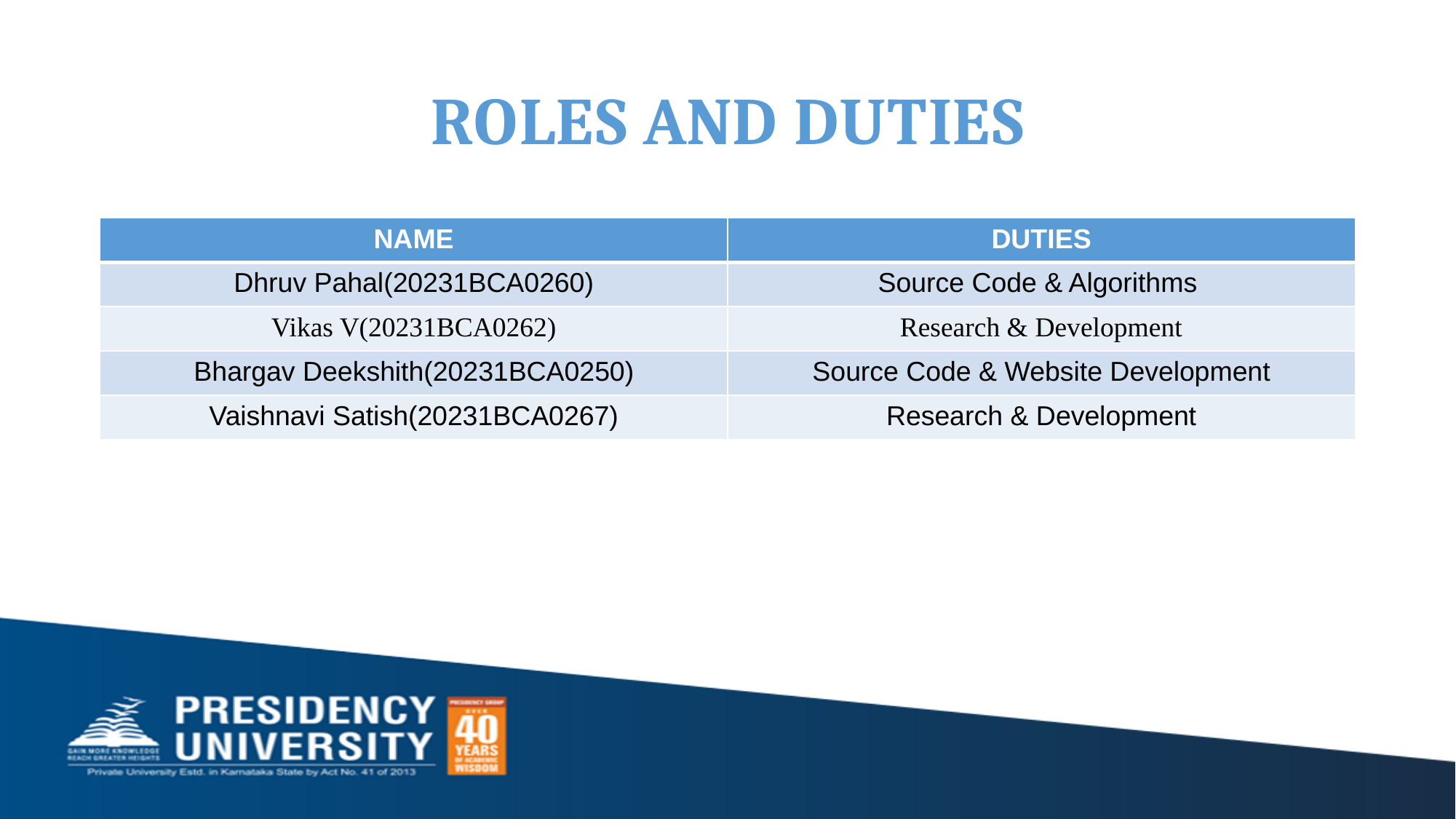

# ROLES AND DUTIES
| NAME | DUTIES |
| --- | --- |
| Dhruv Pahal(20231BCA0260) | Source Code & Algorithms |
| Vikas V(20231BCA0262) | Research & Development |
| Bhargav Deekshith(20231BCA0250) | Source Code & Website Development |
| Vaishnavi Satish(20231BCA0267) | Research & Development |